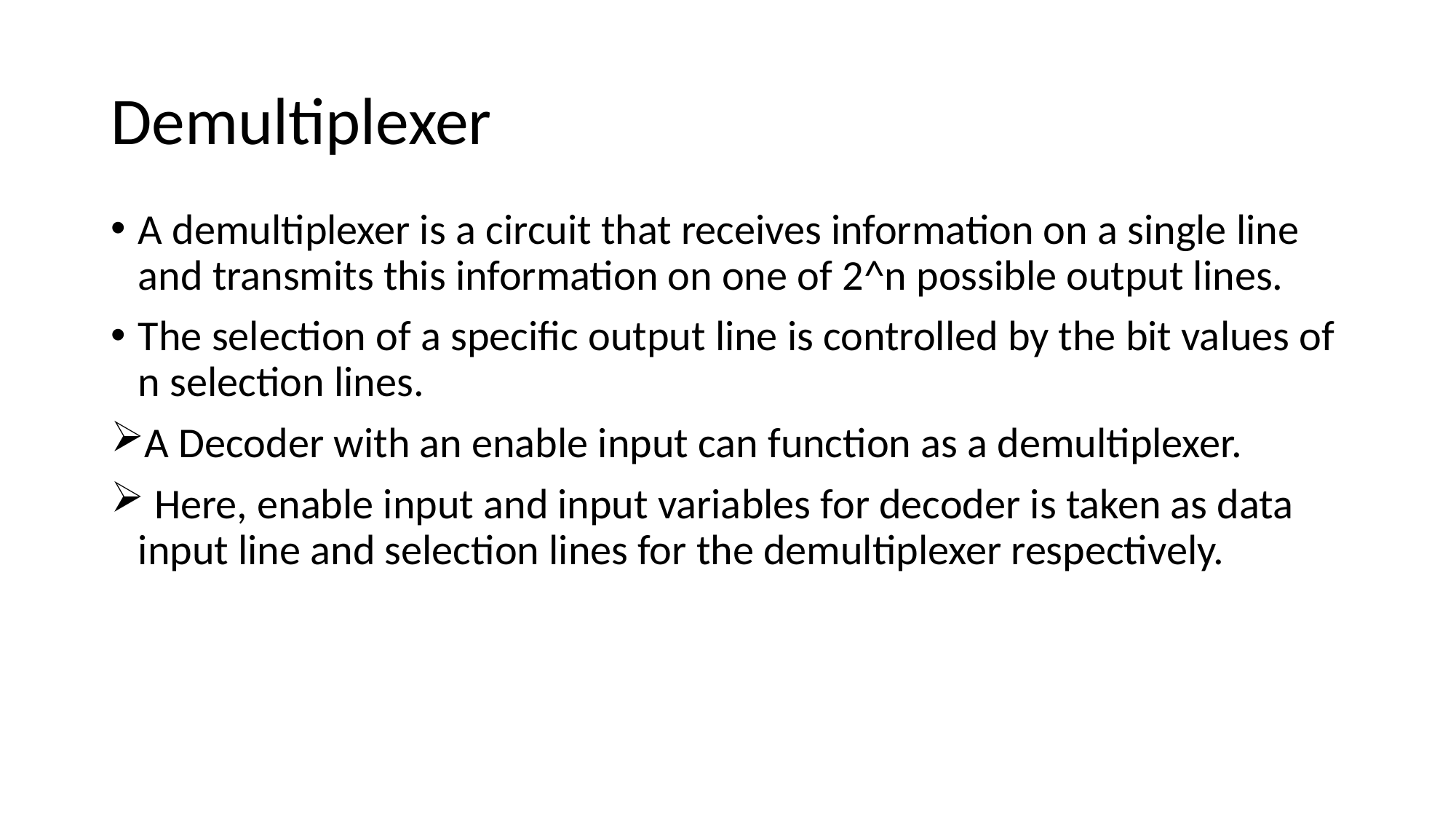

# Demultiplexer
A demultiplexer is a circuit that receives information on a single line and transmits this information on one of 2^n possible output lines.
The selection of a specific output line is controlled by the bit values of n selection lines.
A Decoder with an enable input can function as a demultiplexer.
 Here, enable input and input variables for decoder is taken as data input line and selection lines for the demultiplexer respectively.